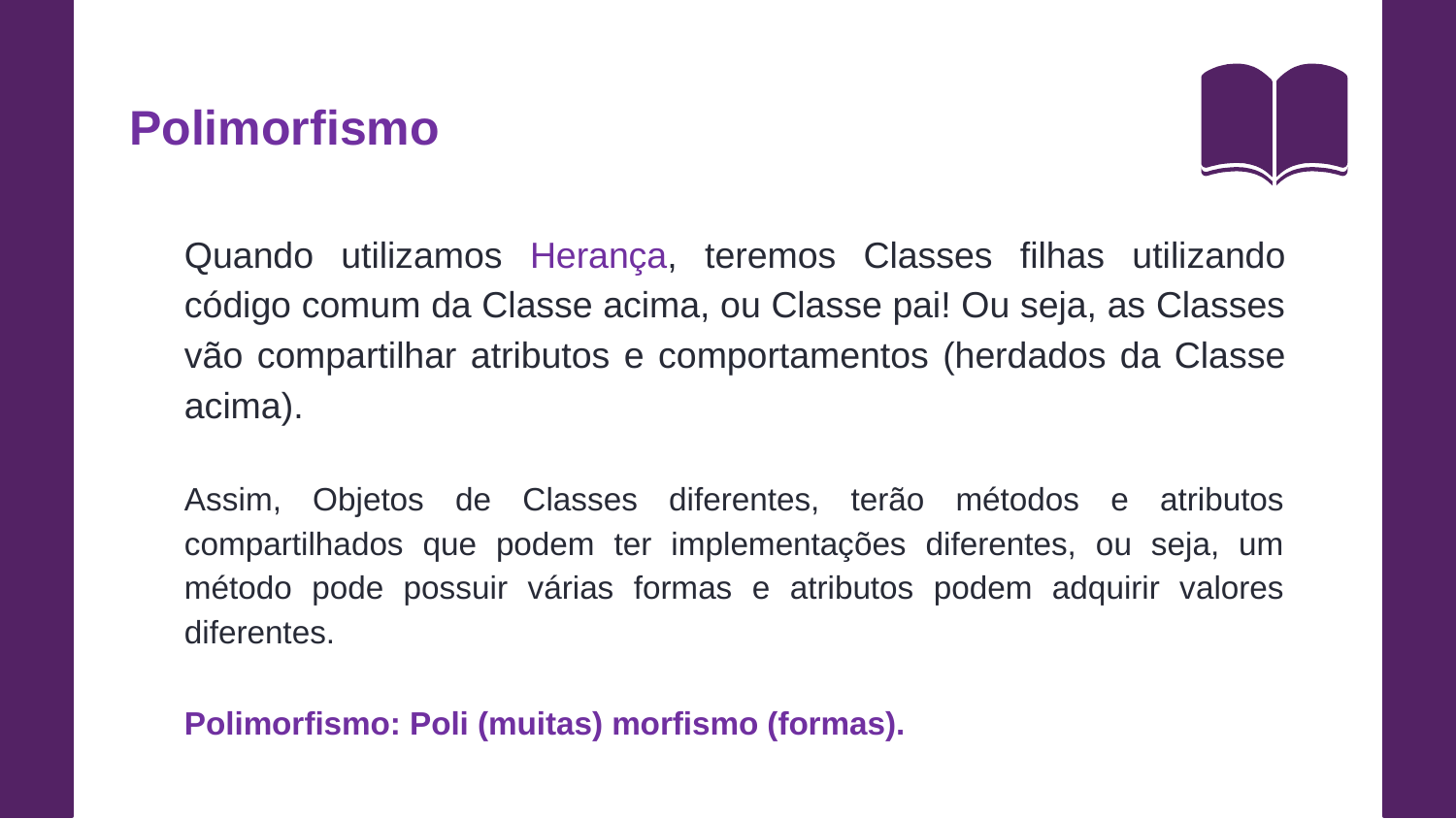

Polimorfismo
Quando utilizamos Herança, teremos Classes filhas utilizando código comum da Classe acima, ou Classe pai! Ou seja, as Classes vão compartilhar atributos e comportamentos (herdados da Classe acima).

Assim, Objetos de Classes diferentes, terão métodos e atributos compartilhados que podem ter implementações diferentes, ou seja, um método pode possuir várias formas e atributos podem adquirir valores diferentes.

Polimorfismo: Poli (muitas) morfismo (formas).